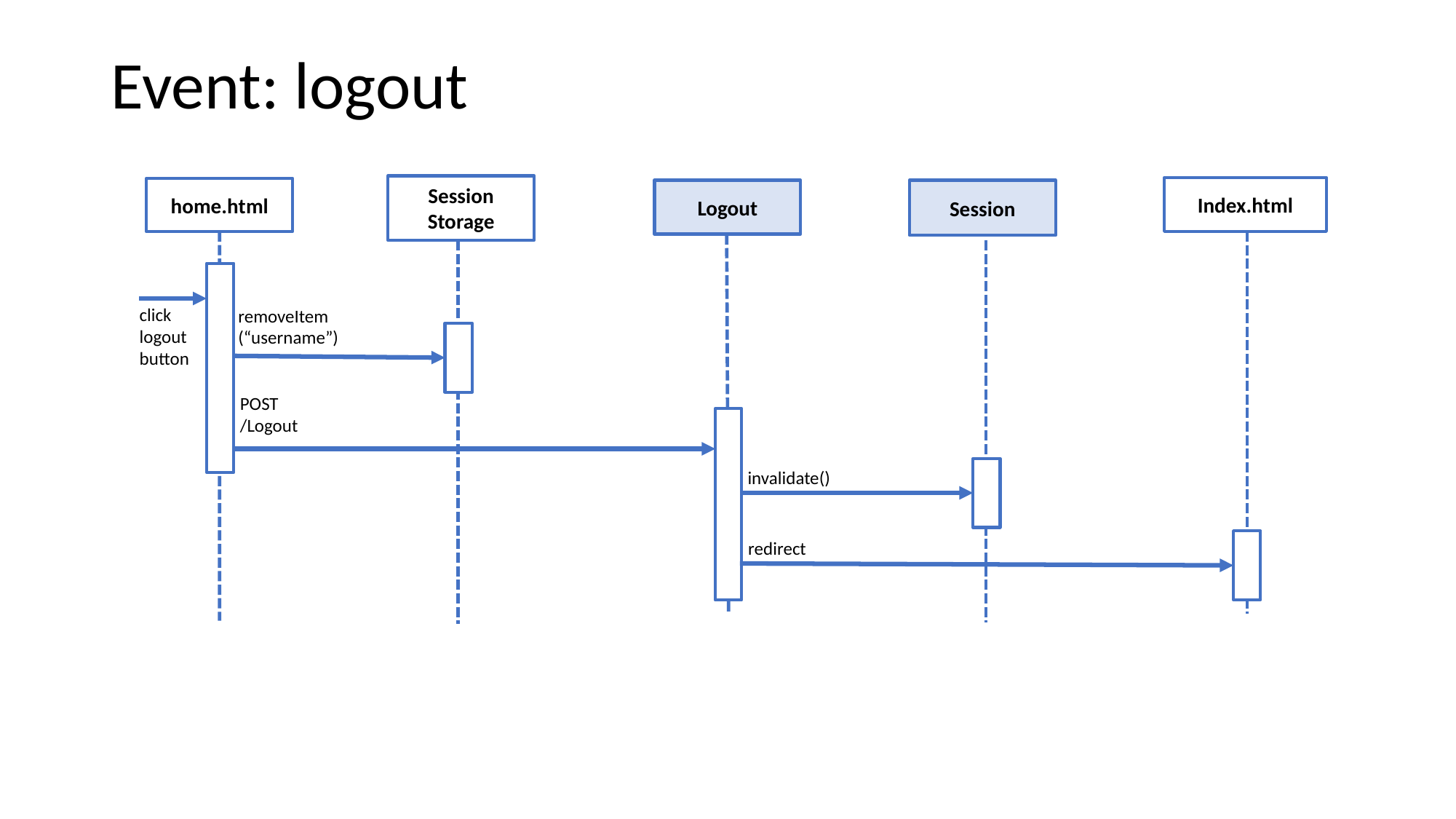

# Event: logout
Session
Storage
Index.html
home.html
Logout
Session
click
logout
button
removeItem
(“username”)

POST
/Logout
invalidate()

redirect